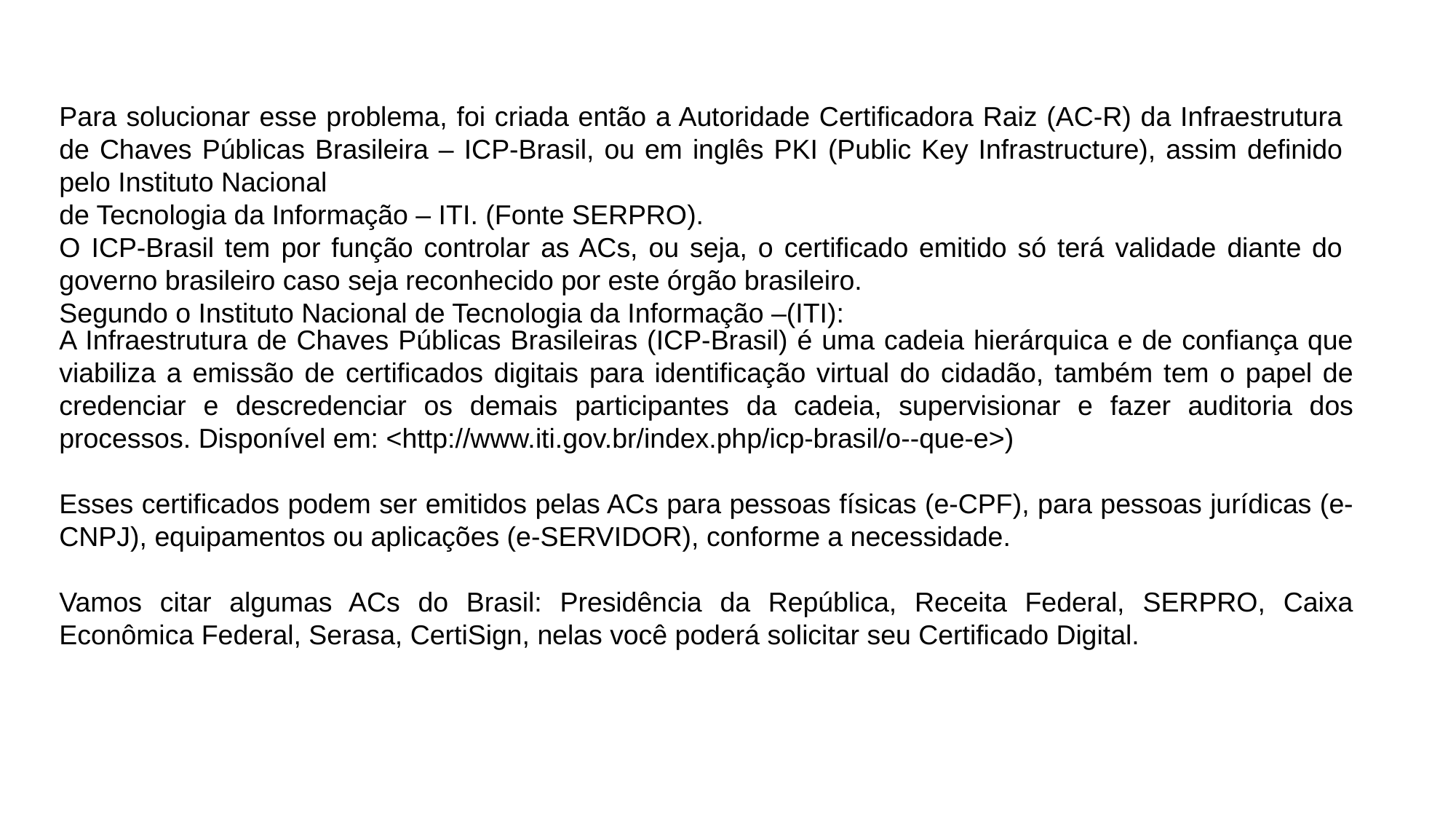

Para solucionar esse problema, foi criada então a Autoridade Certificadora Raiz (AC-R) da Infraestrutura de Chaves Públicas Brasileira – ICP-Brasil, ou em inglês PKI (Public Key Infrastructure), assim definido pelo Instituto Nacional
de Tecnologia da Informação – ITI. (Fonte SERPRO).
O ICP-Brasil tem por função controlar as ACs, ou seja, o certificado emitido só terá validade diante do governo brasileiro caso seja reconhecido por este órgão brasileiro.
Segundo o Instituto Nacional de Tecnologia da Informação –(ITI):
A Infraestrutura de Chaves Públicas Brasileiras (ICP-Brasil) é uma cadeia hierárquica e de confiança que viabiliza a emissão de certificados digitais para identificação virtual do cidadão, também tem o papel de credenciar e descredenciar os demais participantes da cadeia, supervisionar e fazer auditoria dos processos. Disponível em: <http://www.iti.gov.br/index.php/icp-brasil/o--que-e>)

Esses certificados podem ser emitidos pelas ACs para pessoas físicas (e-CPF), para pessoas jurídicas (e-CNPJ), equipamentos ou aplicações (e-SERVIDOR), conforme a necessidade.

Vamos citar algumas ACs do Brasil: Presidência da República, Receita Federal, SERPRO, Caixa Econômica Federal, Serasa, CertiSign, nelas você poderá solicitar seu Certificado Digital.